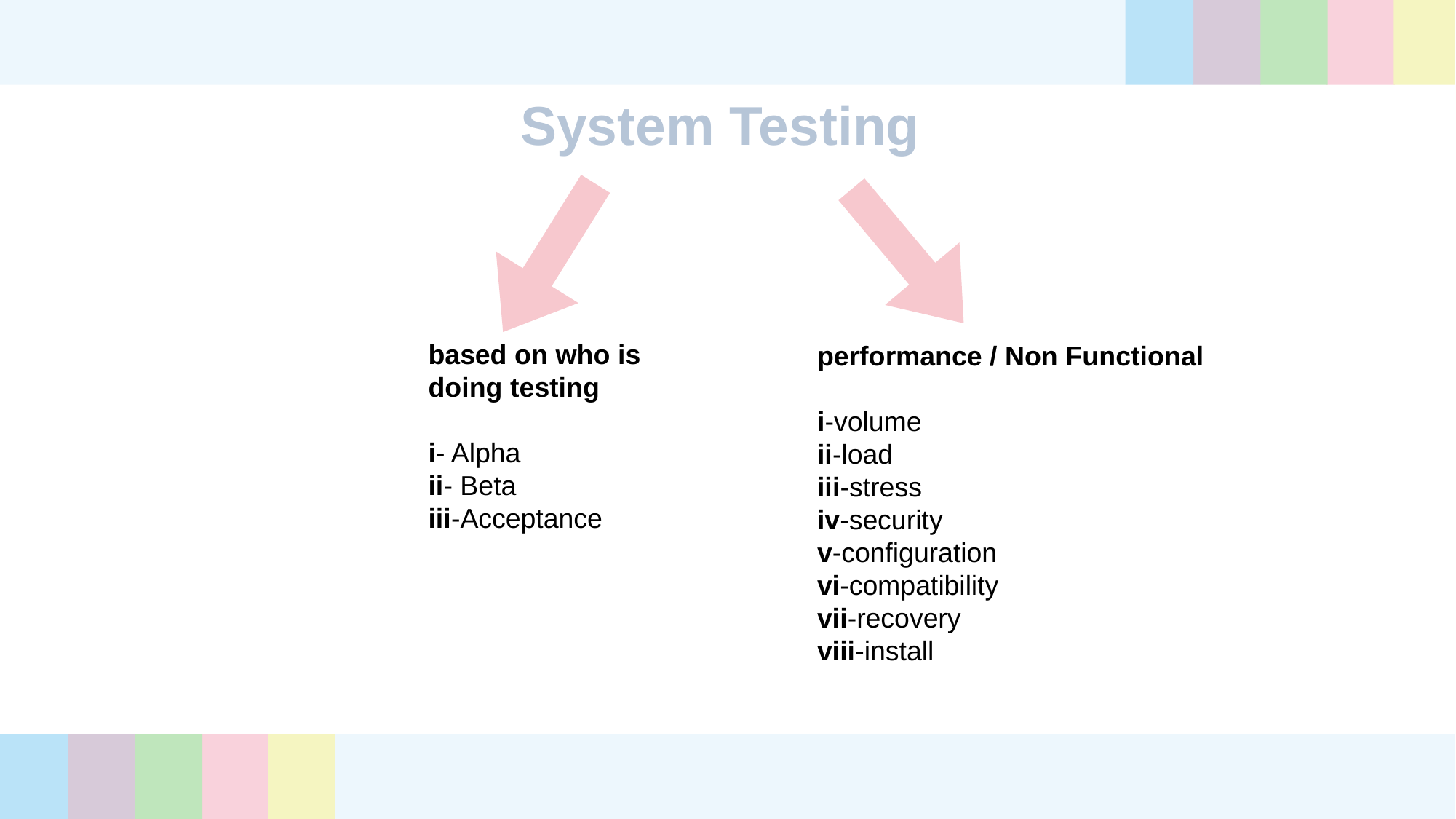

System Testing

based on who is doing testing

i- Alpha
ii- Beta
iii-Acceptance
performance / Non Functional

i-volume
ii-load
iii-stress
iv-security
v-configuration
vi-compatibility
vii-recovery
viii-install